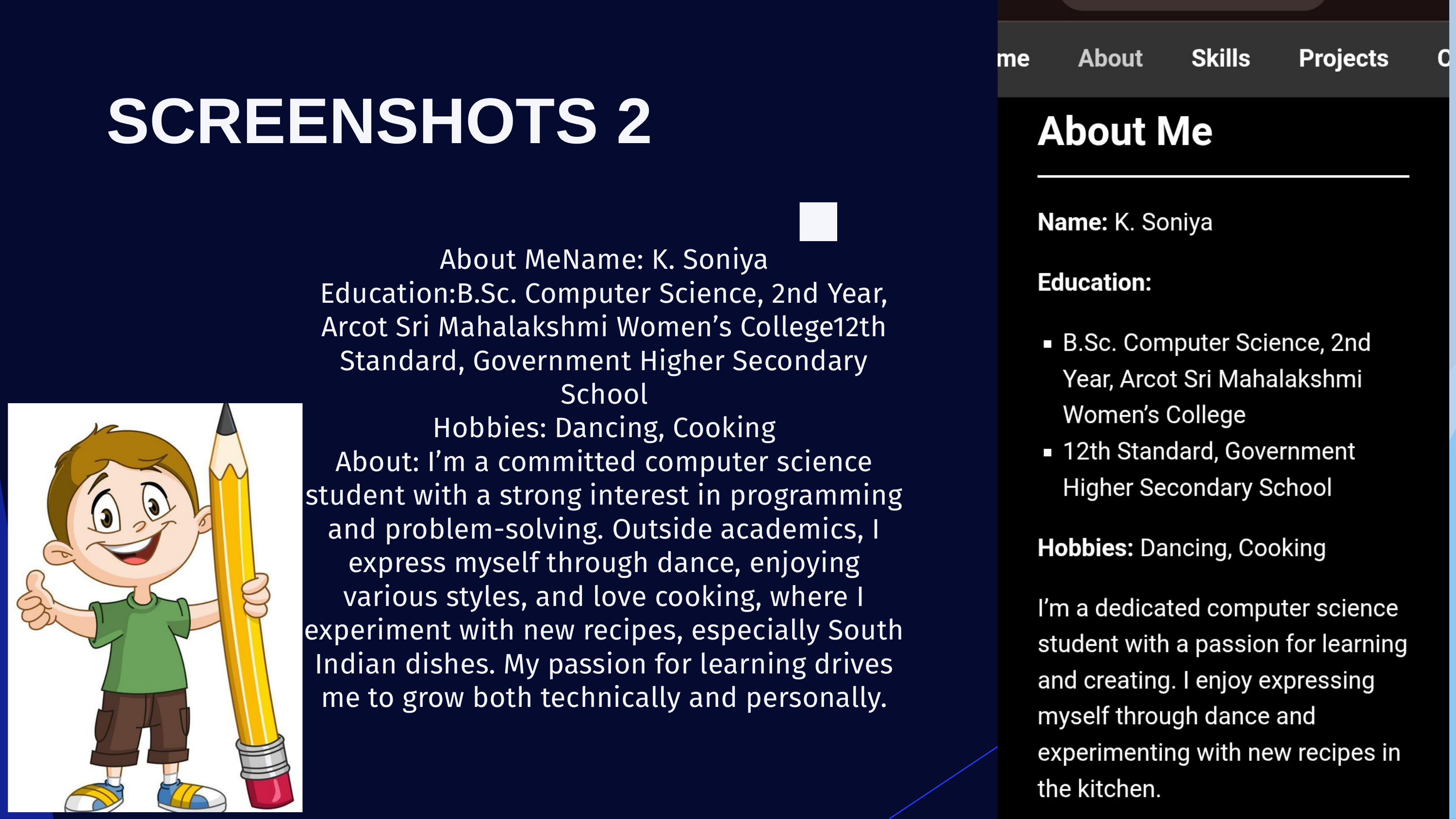

SCREENSHOTS 2

About MeName: K. Soniya
Education:B.Sc. Computer Science, 2nd Year, Arcot Sri Mahalakshmi Women’s College12th Standard, Government Higher Secondary School
Hobbies: Dancing, Cooking
About: I’m a committed computer science student with a strong interest in programming and problem-solving. Outside academics, I express myself through dance, enjoying various styles, and love cooking, where I experiment with new recipes, especially South Indian dishes. My passion for learning drives me to grow both technically and personally.

10
3/21/2024  Annual Review